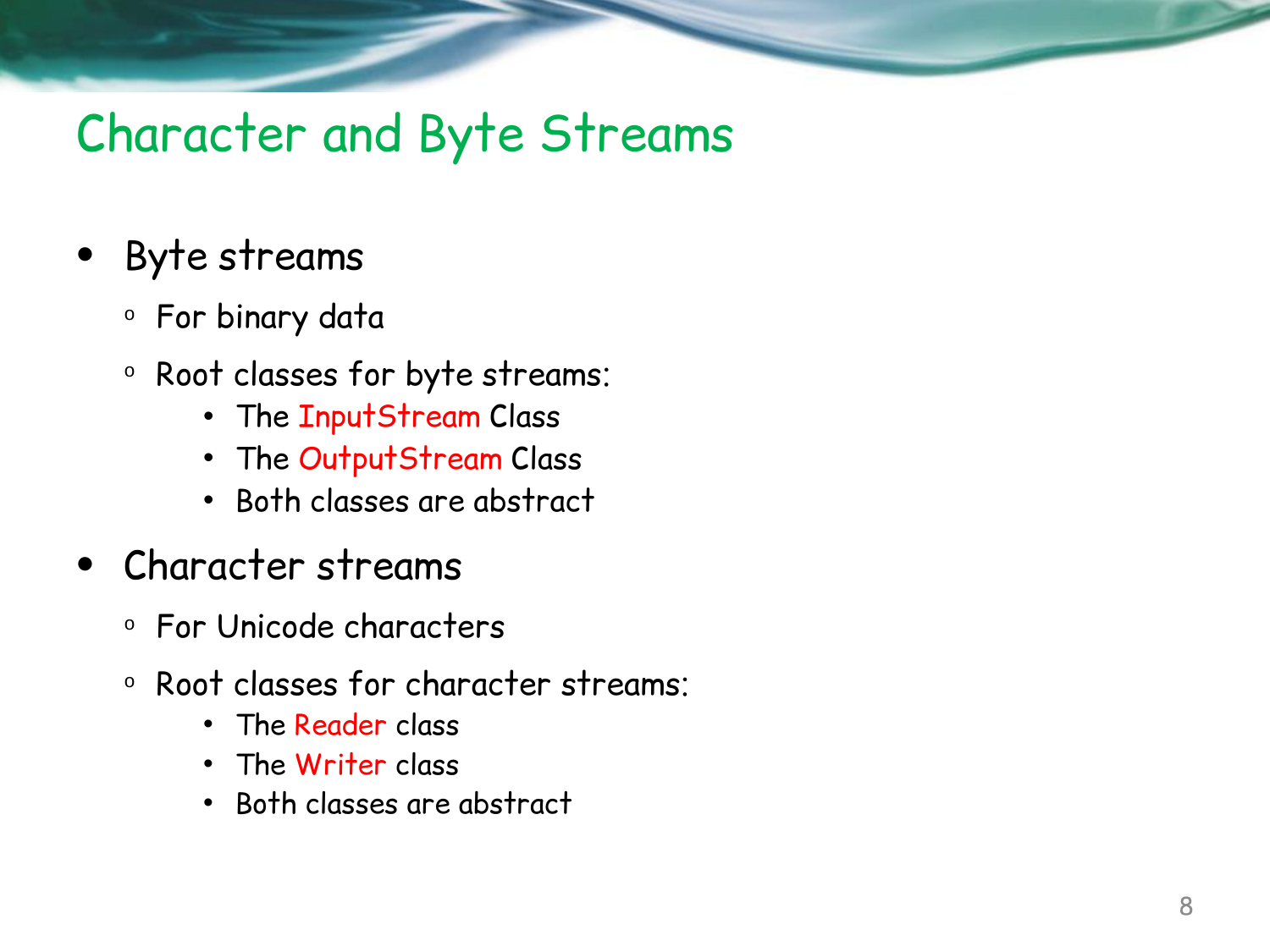

# Character and Byte Streams
Byte streams
For binary data
Root classes for byte streams:
The InputStream Class
The OutputStream Class
Both classes are abstract
Character streams
For Unicode characters
Root classes for character streams:
The Reader class
The Writer class
Both classes are abstract
8